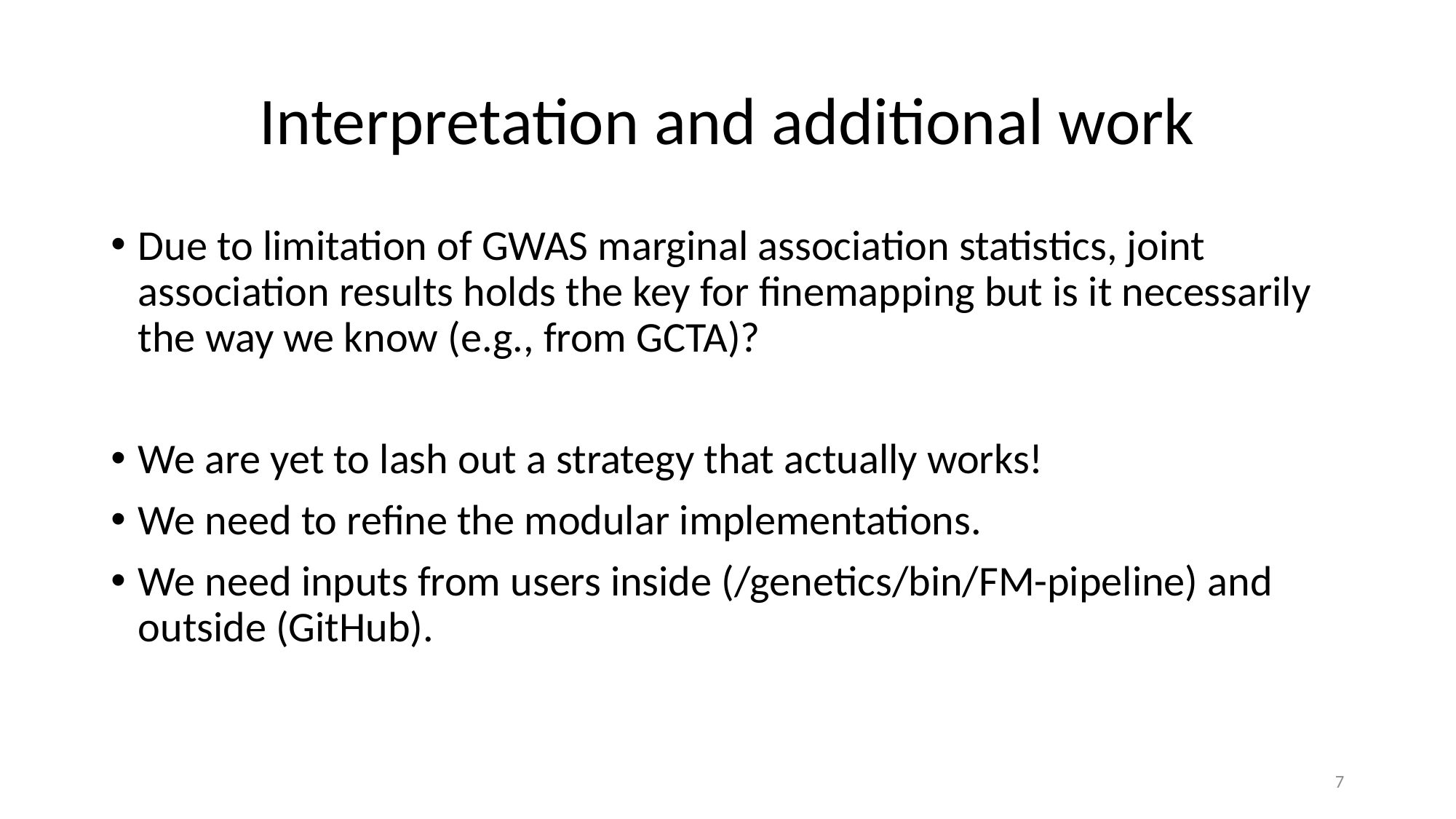

# Interpretation and additional work
Due to limitation of GWAS marginal association statistics, joint association results holds the key for finemapping but is it necessarily the way we know (e.g., from GCTA)?

We are yet to lash out a strategy that actually works!
We need to refine the modular implementations.
We need inputs from users inside (/genetics/bin/FM-pipeline) and outside (GitHub).
7